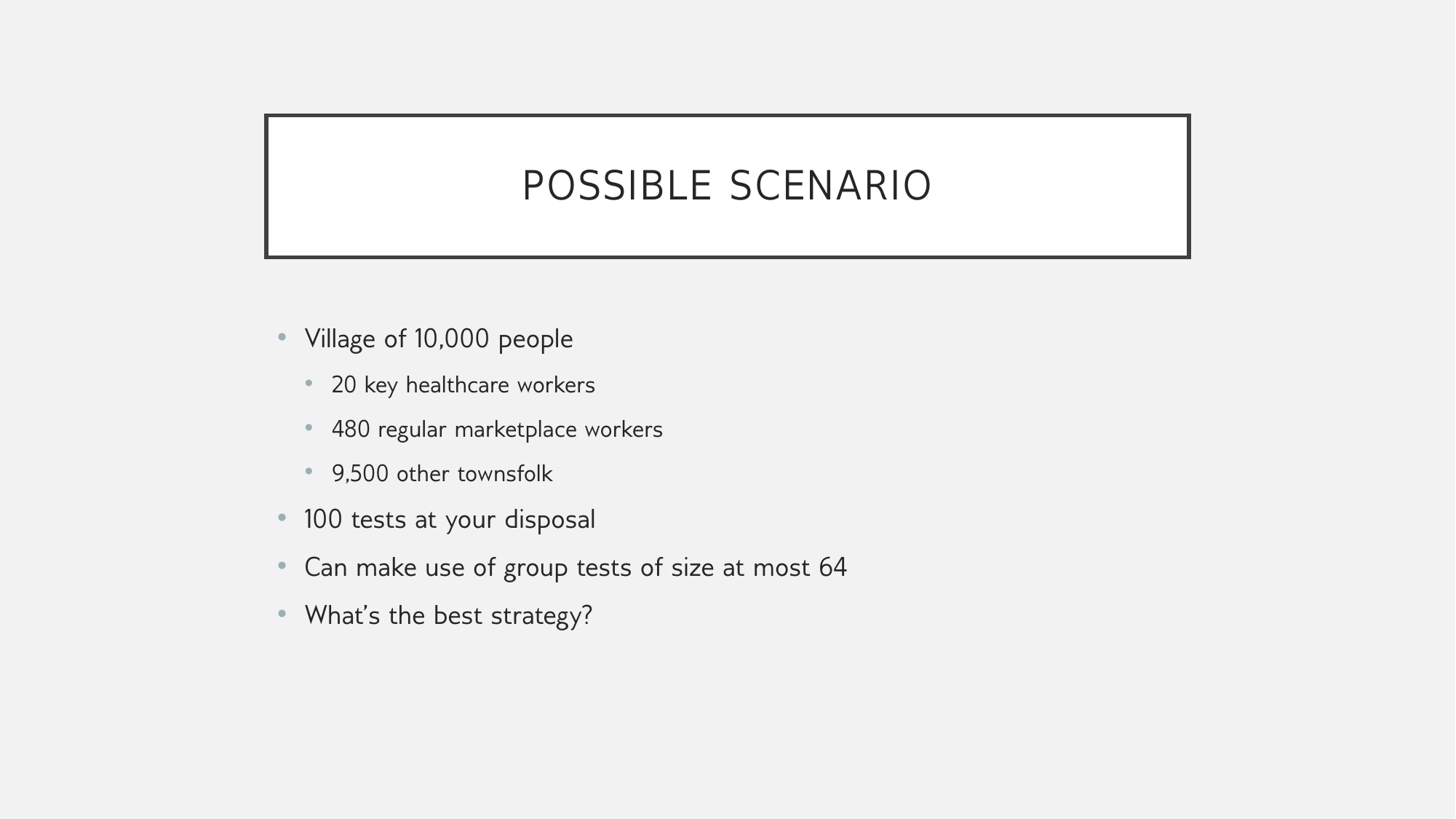

# Possible scenario
Village of 10,000 people
20 key healthcare workers
480 regular marketplace workers
9,500 other townsfolk
100 tests at your disposal
Can make use of group tests of size at most 64
What’s the best strategy?